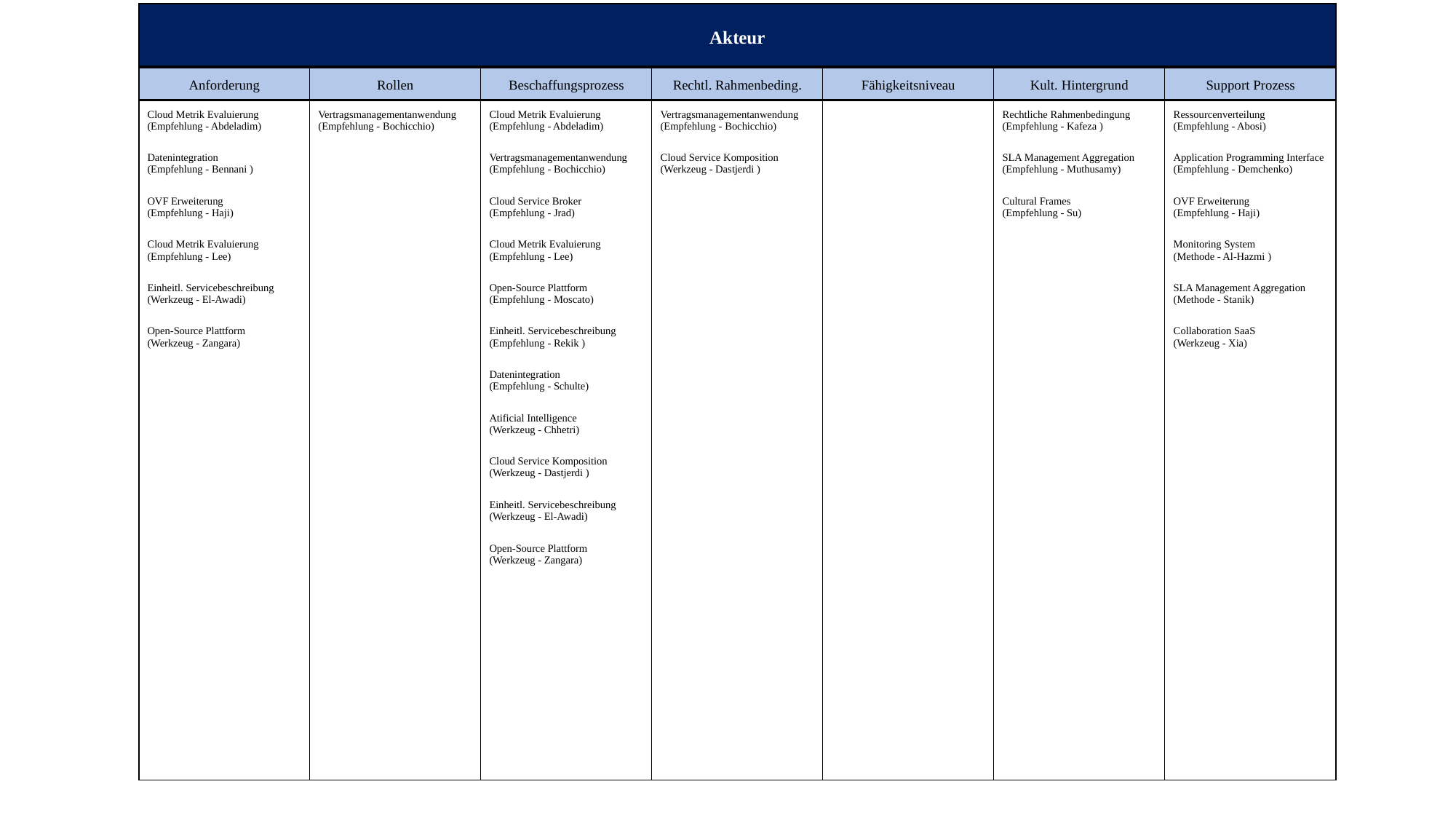

| Akteur |  |  |  |  |  |  |
| --- | --- | --- | --- | --- | --- | --- |
| Anforderung | Rollen | Beschaffungsprozess | Rechtl. Rahmenbeding. | Fähigkeitsniveau | Kult. Hintergrund | Support Prozess |
| Cloud Metrik Evaluierung (Empfehlung - Abdeladim) | Vertragsmanagementanwendung (Empfehlung - Bochicchio) | Cloud Metrik Evaluierung (Empfehlung - Abdeladim) | Vertragsmanagementanwendung (Empfehlung - Bochicchio) |  | Rechtliche Rahmenbedingung (Empfehlung - Kafeza ) | Ressourcenverteilung (Empfehlung - Abosi) |
| Datenintegration (Empfehlung - Bennani ) |  | Vertragsmanagementanwendung (Empfehlung - Bochicchio) | Cloud Service Komposition (Werkzeug - Dastjerdi ) |  | SLA Management Aggregation (Empfehlung - Muthusamy) | Application Programming Interface (Empfehlung - Demchenko) |
| OVF Erweiterung (Empfehlung - Haji) |  | Cloud Service Broker (Empfehlung - Jrad) |  |  | Cultural Frames (Empfehlung - Su) | OVF Erweiterung (Empfehlung - Haji) |
| Cloud Metrik Evaluierung (Empfehlung - Lee) |  | Cloud Metrik Evaluierung (Empfehlung - Lee) |  |  |  | Monitoring System (Methode - Al-Hazmi ) |
| Einheitl. Servicebeschreibung (Werkzeug - El-Awadi) |  | Open-Source Plattform (Empfehlung - Moscato) |  |  |  | SLA Management Aggregation (Methode - Stanik) |
| Open-Source Plattform (Werkzeug - Zangara) |  | Einheitl. Servicebeschreibung (Empfehlung - Rekik ) |  |  |  | Collaboration SaaS (Werkzeug - Xia) |
|  |  | Datenintegration (Empfehlung - Schulte) |  |  |  |  |
|  |  | Atificial Intelligence (Werkzeug - Chhetri) |  |  |  |  |
|  |  | Cloud Service Komposition (Werkzeug - Dastjerdi ) |  |  |  |  |
|  |  | Einheitl. Servicebeschreibung (Werkzeug - El-Awadi) |  |  |  |  |
|  |  | Open-Source Plattform (Werkzeug - Zangara) |  |  |  |  |
|  |  |  |  |  |  |  |
|  |  |  |  |  |  |  |
|  |  |  |  |  |  |  |
|  |  |  |  |  |  |  |
|  |  |  |  |  |  |  |
|  |  |  |  |  |  |  |
|  |  |  |  |  |  |  |